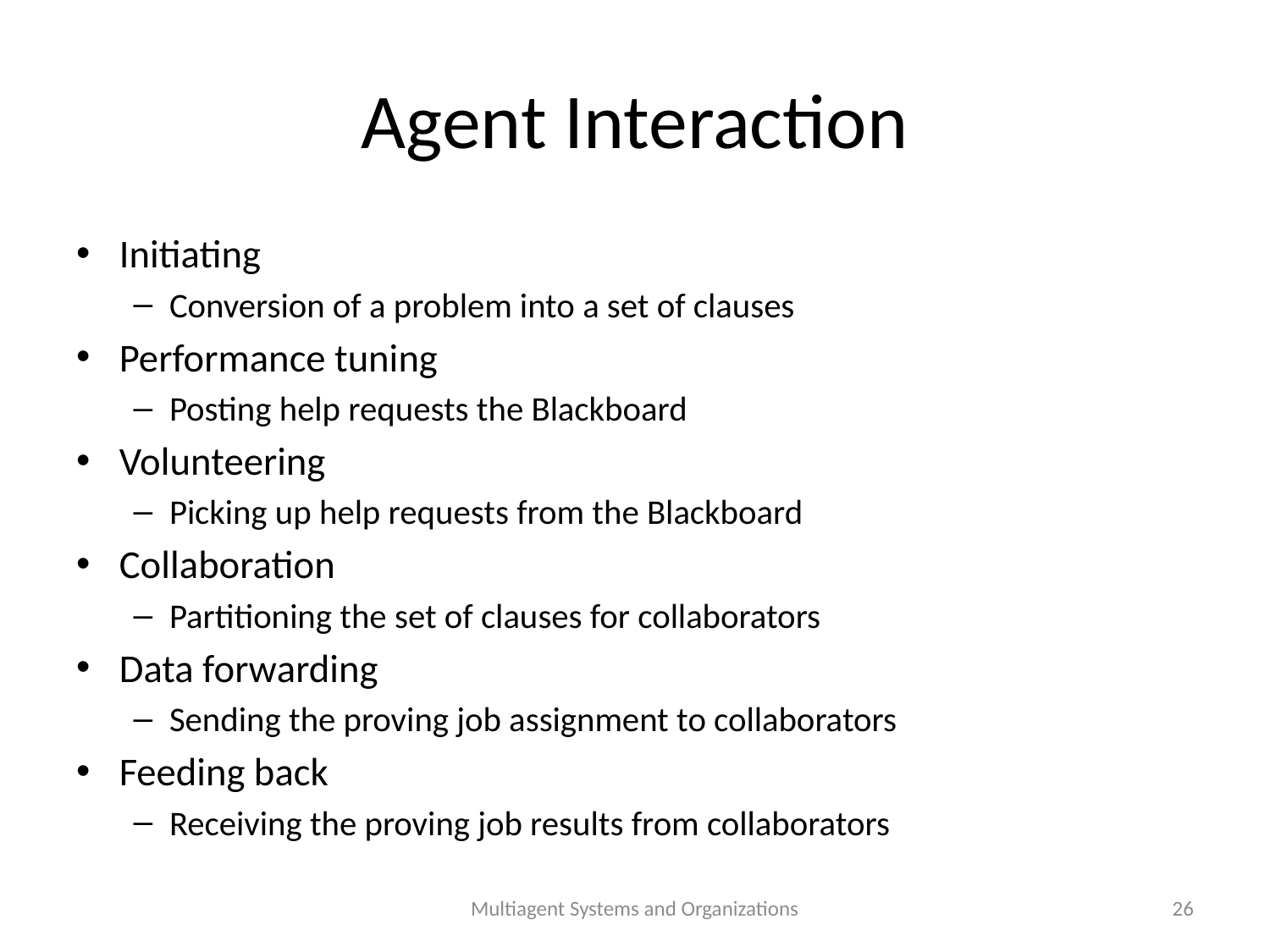

# Agent Interaction
Initiating
Conversion of a problem into a set of clauses
Performance tuning
Posting help requests the Blackboard
Volunteering
Picking up help requests from the Blackboard
Collaboration
Partitioning the set of clauses for collaborators
Data forwarding
Sending the proving job assignment to collaborators
Feeding back
Receiving the proving job results from collaborators
Multiagent Systems and Organizations
26